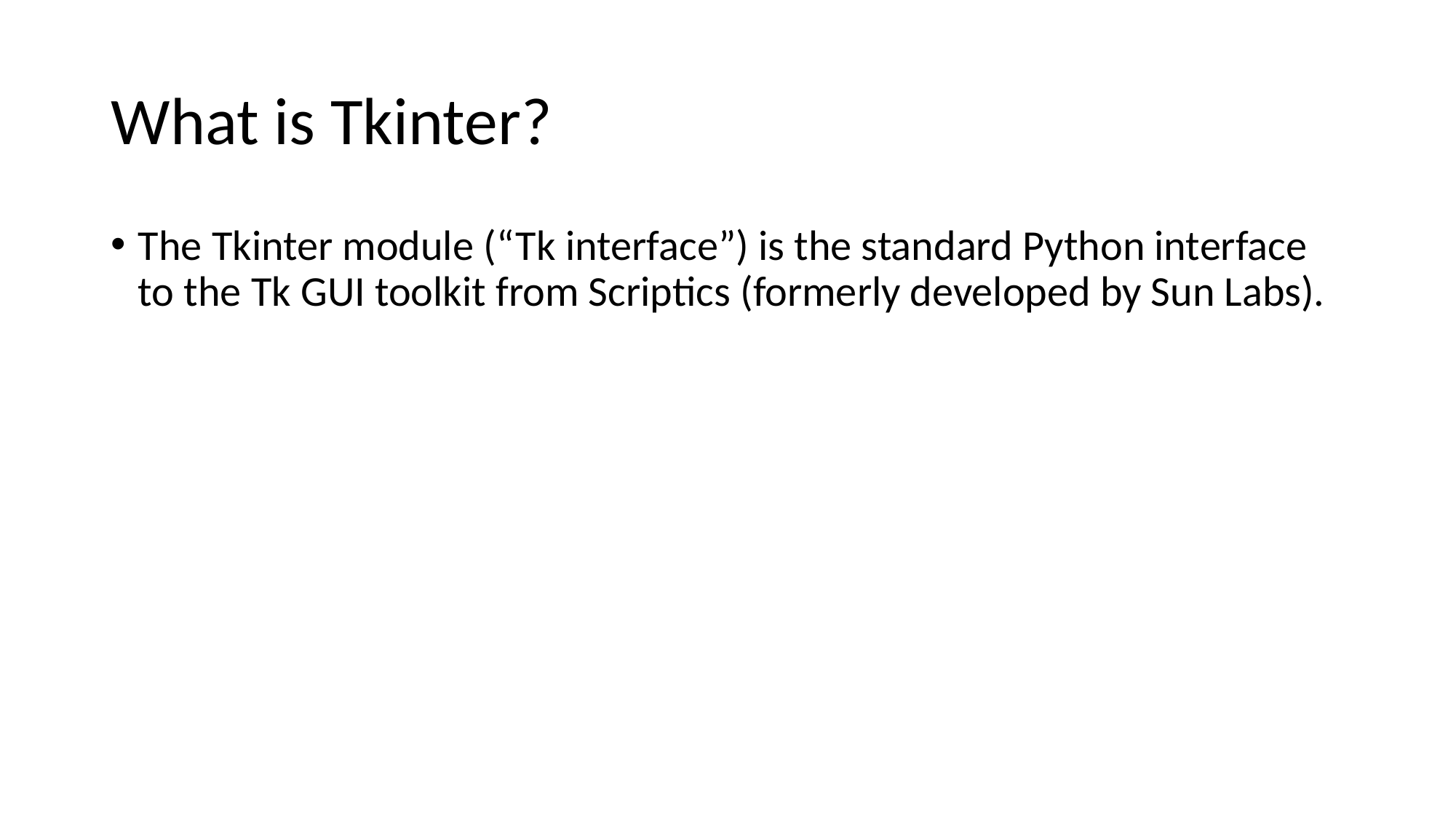

# What is Tkinter?
The Tkinter module (“Tk interface”) is the standard Python interface to the Tk GUI toolkit from Scriptics (formerly developed by Sun Labs).